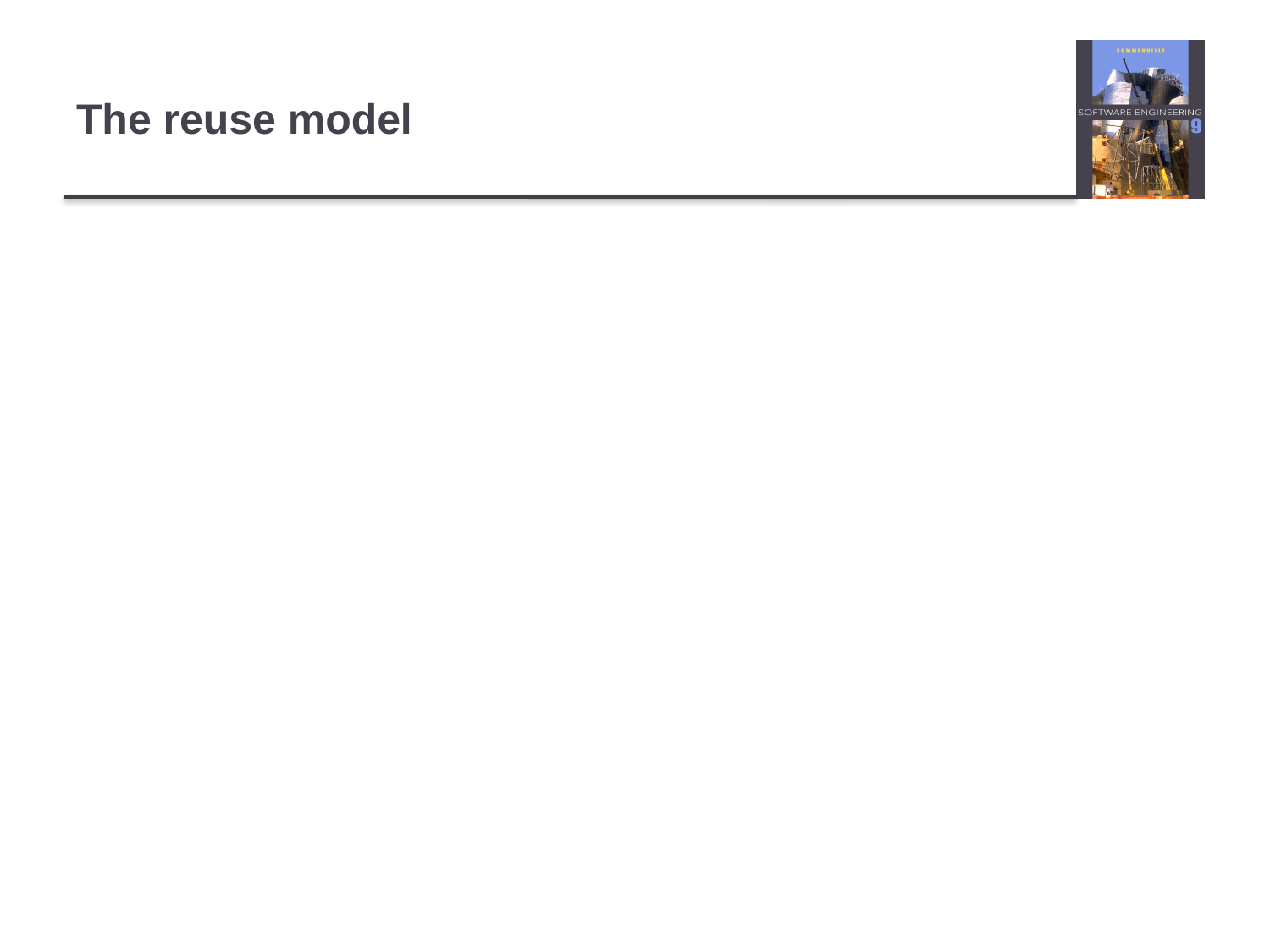

# The reuse model
This model is used to compute the effort required to integrate reusable components and/or automatically generated program code. It is normally used in conjunction with the post-architecture model.

There are two versions:
Black-box reuse where code is not modified. An effort estimate (PM) is computed. The code that has to be adapted to integrate it with new code.
White-box reuse where code is modified. A size estimate equivalent to the number of lines of new source code is computed. This then adjusts the size estimate for new code.